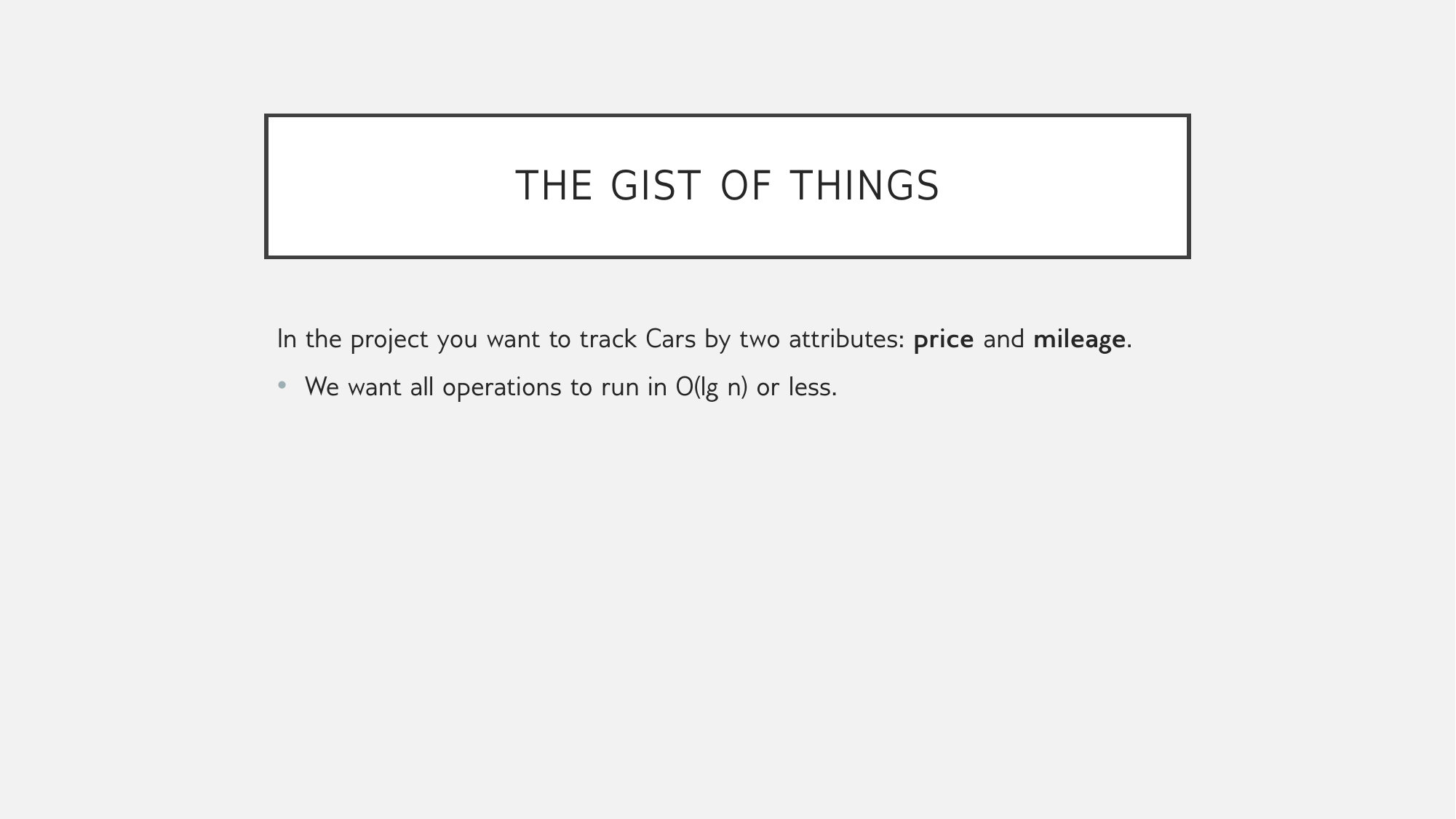

# The Gist of things
In the project you want to track Cars by two attributes: price and mileage.
We want all operations to run in O(lg n) or less.